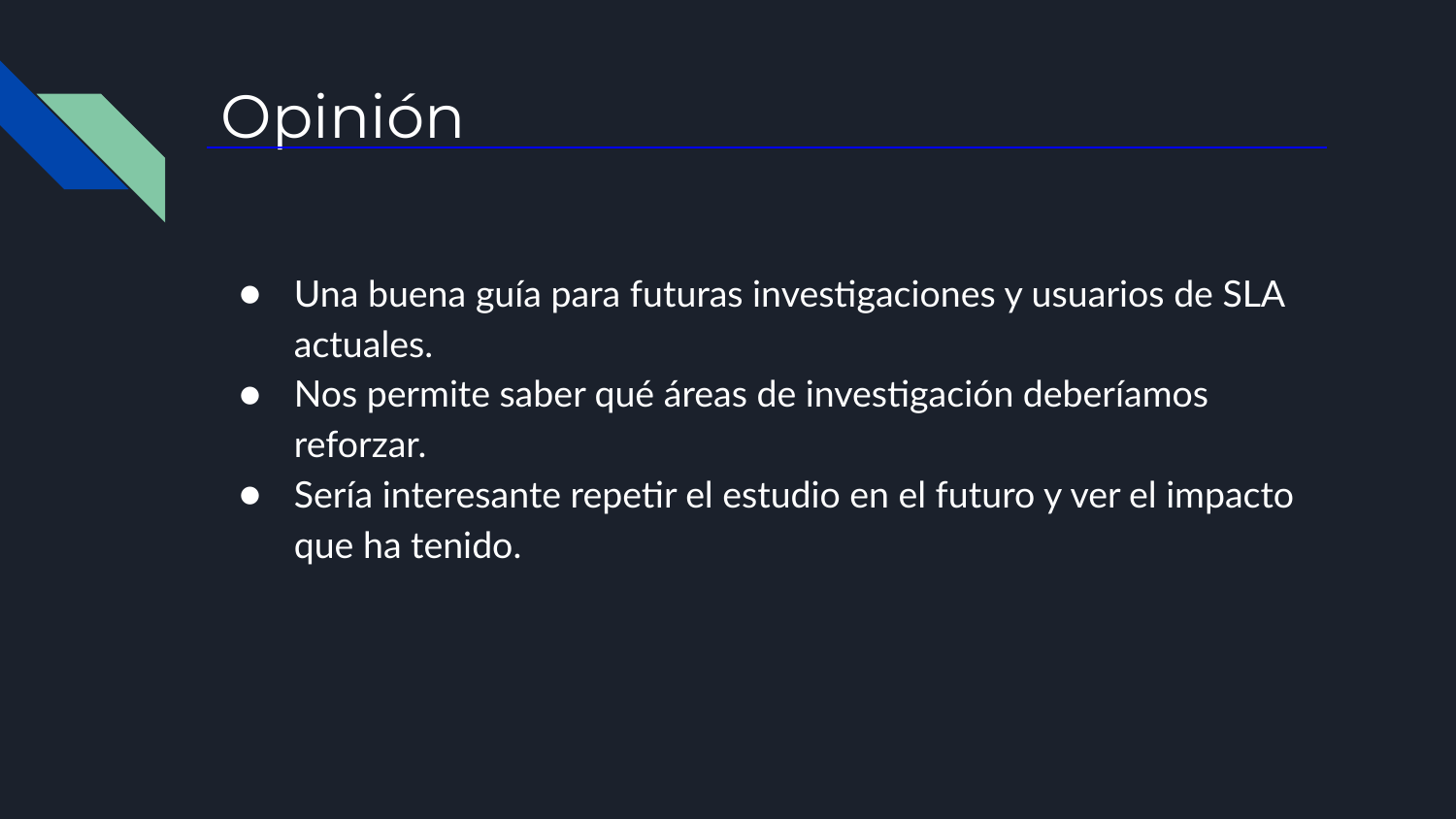

# Opinión
Una buena guía para futuras investigaciones y usuarios de SLA actuales.
Nos permite saber qué áreas de investigación deberíamos reforzar.
Sería interesante repetir el estudio en el futuro y ver el impacto que ha tenido.